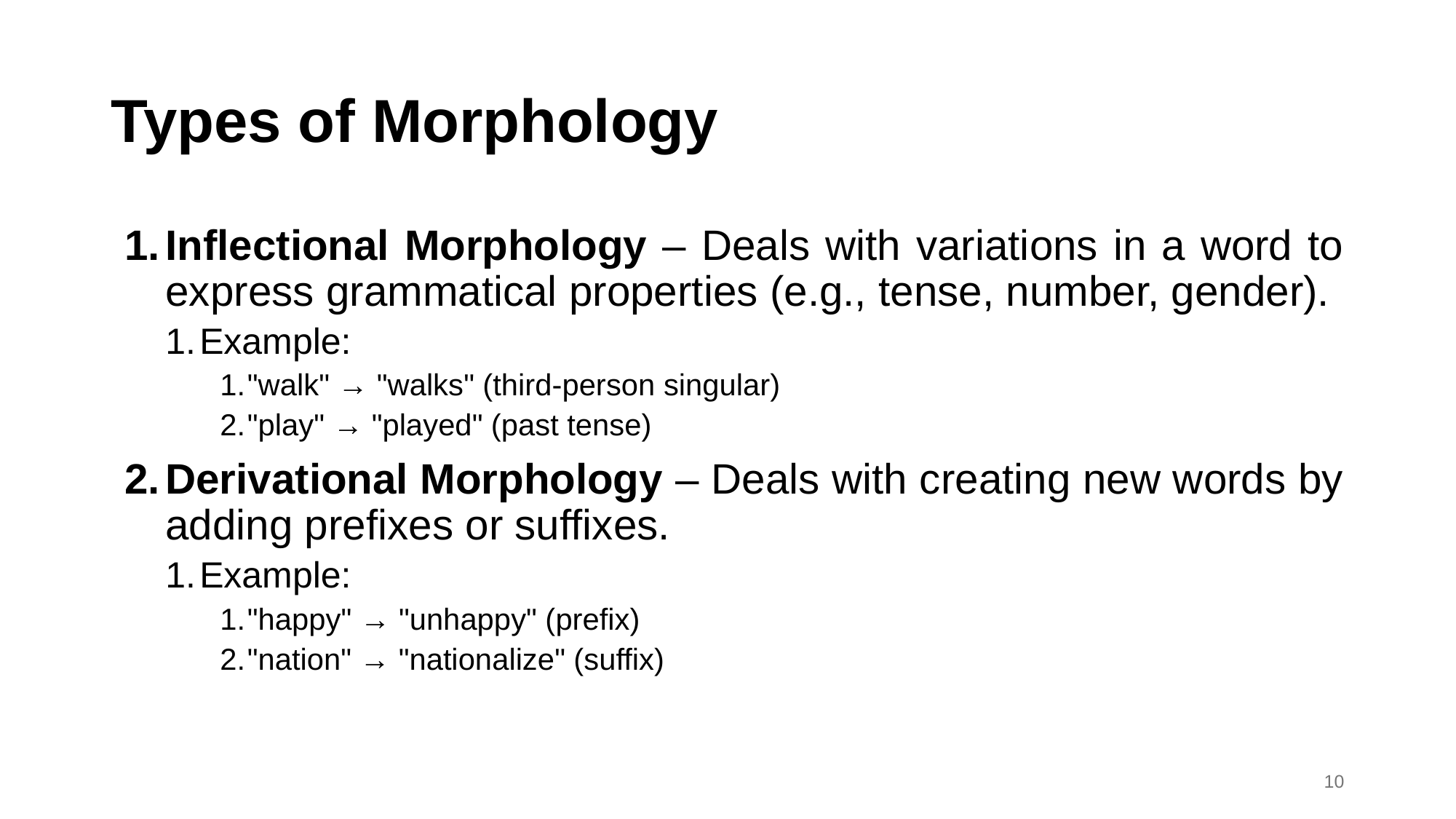

# Types of Morphology
Inflectional Morphology – Deals with variations in a word to express grammatical properties (e.g., tense, number, gender).
Example:
"walk" → "walks" (third-person singular)
"play" → "played" (past tense)
Derivational Morphology – Deals with creating new words by adding prefixes or suffixes.
Example:
"happy" → "unhappy" (prefix)
"nation" → "nationalize" (suffix)
10